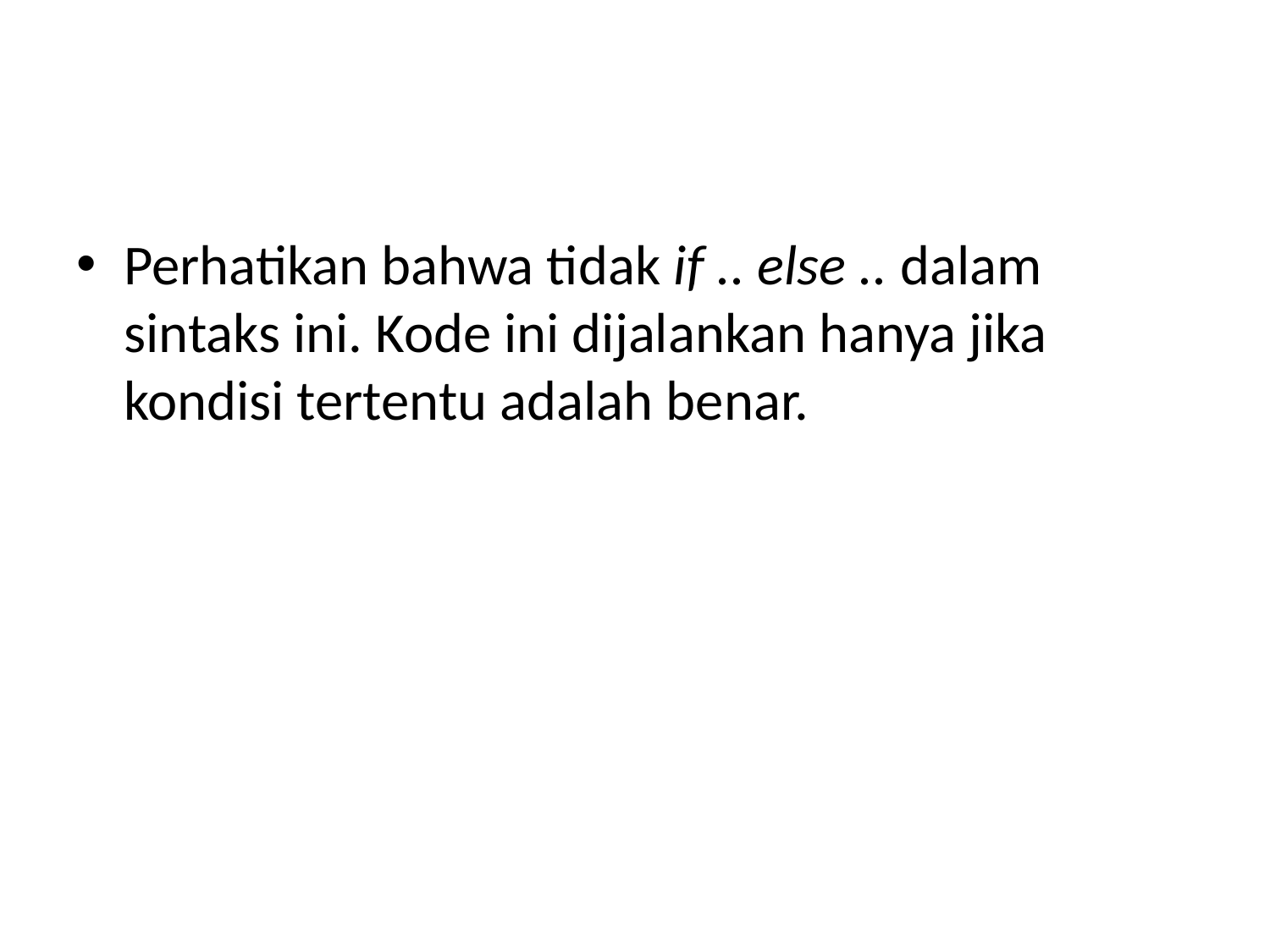

#
Perhatikan bahwa tidak if .. else .. dalam sintaks ini. Kode ini dijalankan hanya jika kondisi tertentu adalah benar.